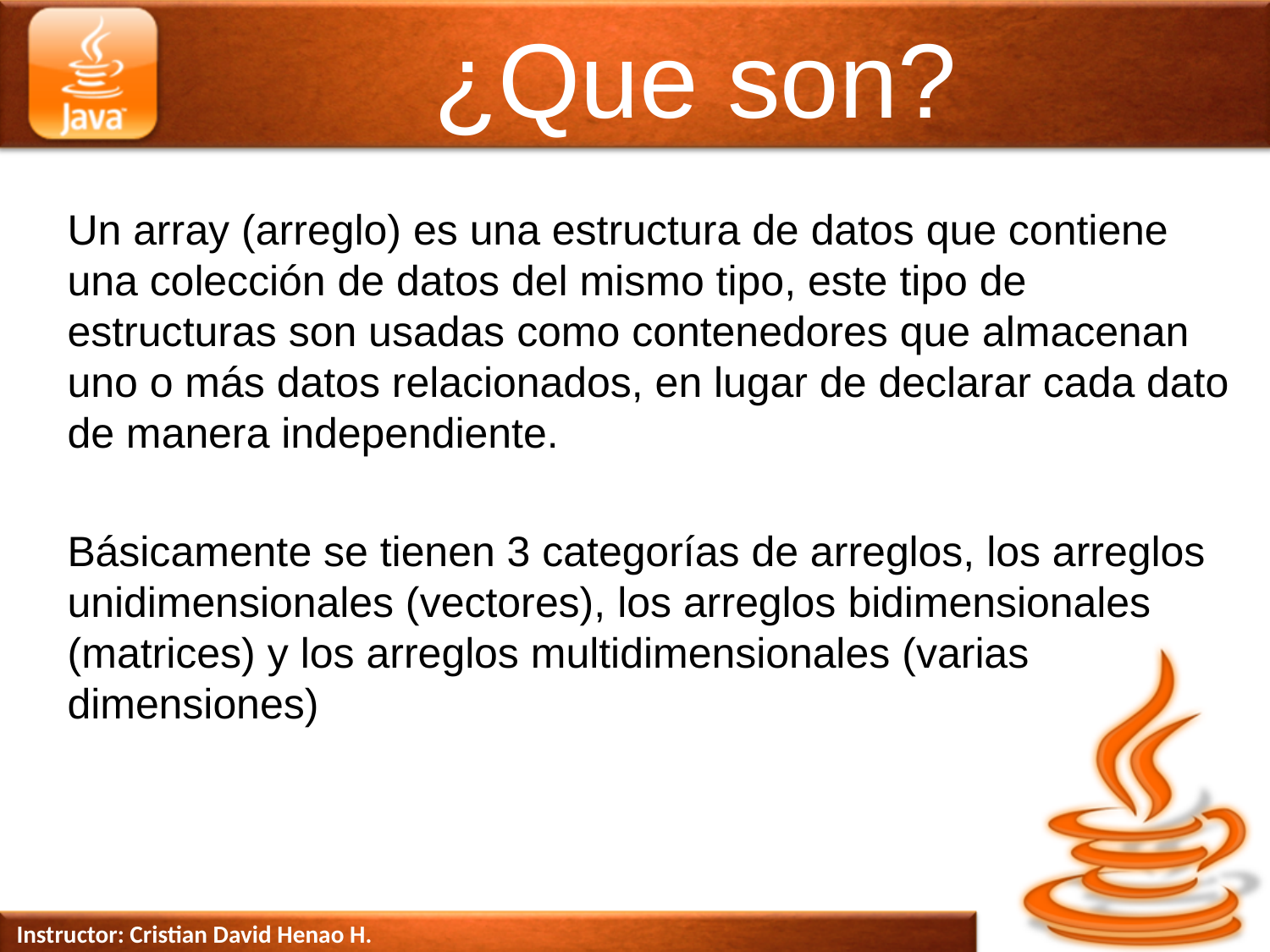

¿Que son?
Un array (arreglo) es una estructura de datos que contiene una colección de datos del mismo tipo, este tipo de estructuras son usadas como contenedores que almacenan uno o más datos relacionados, en lugar de declarar cada dato de manera independiente.

Básicamente se tienen 3 categorías de arreglos, los arreglos unidimensionales (vectores), los arreglos bidimensionales (matrices) y los arreglos multidimensionales (varias dimensiones)

Instructor: Cristian David Henao H.